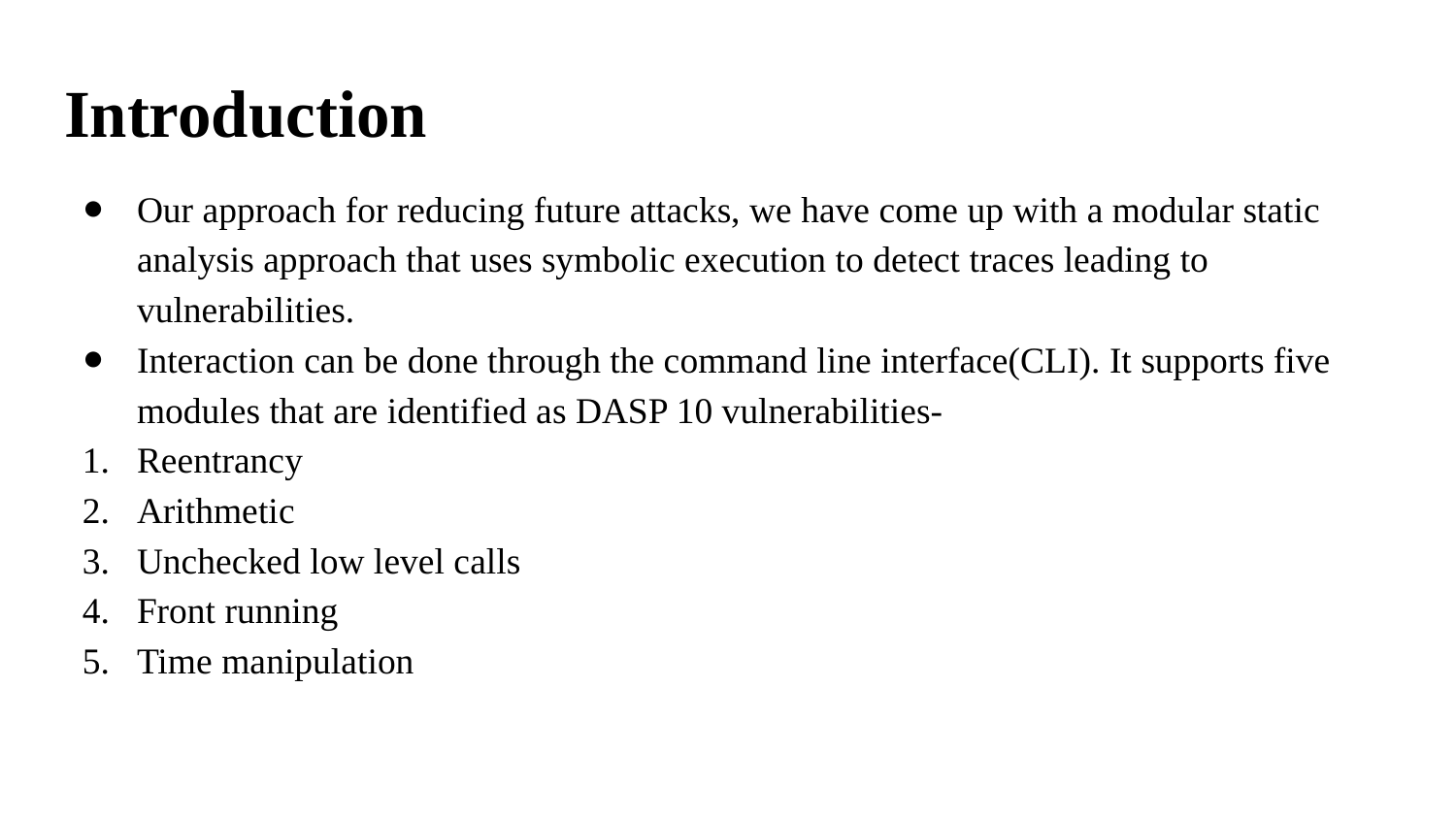

# Introduction
Our approach for reducing future attacks, we have come up with a modular static analysis approach that uses symbolic execution to detect traces leading to vulnerabilities.
Interaction can be done through the command line interface(CLI). It supports five modules that are identified as DASP 10 vulnerabilities-
Reentrancy
Arithmetic
Unchecked low level calls
Front running
Time manipulation